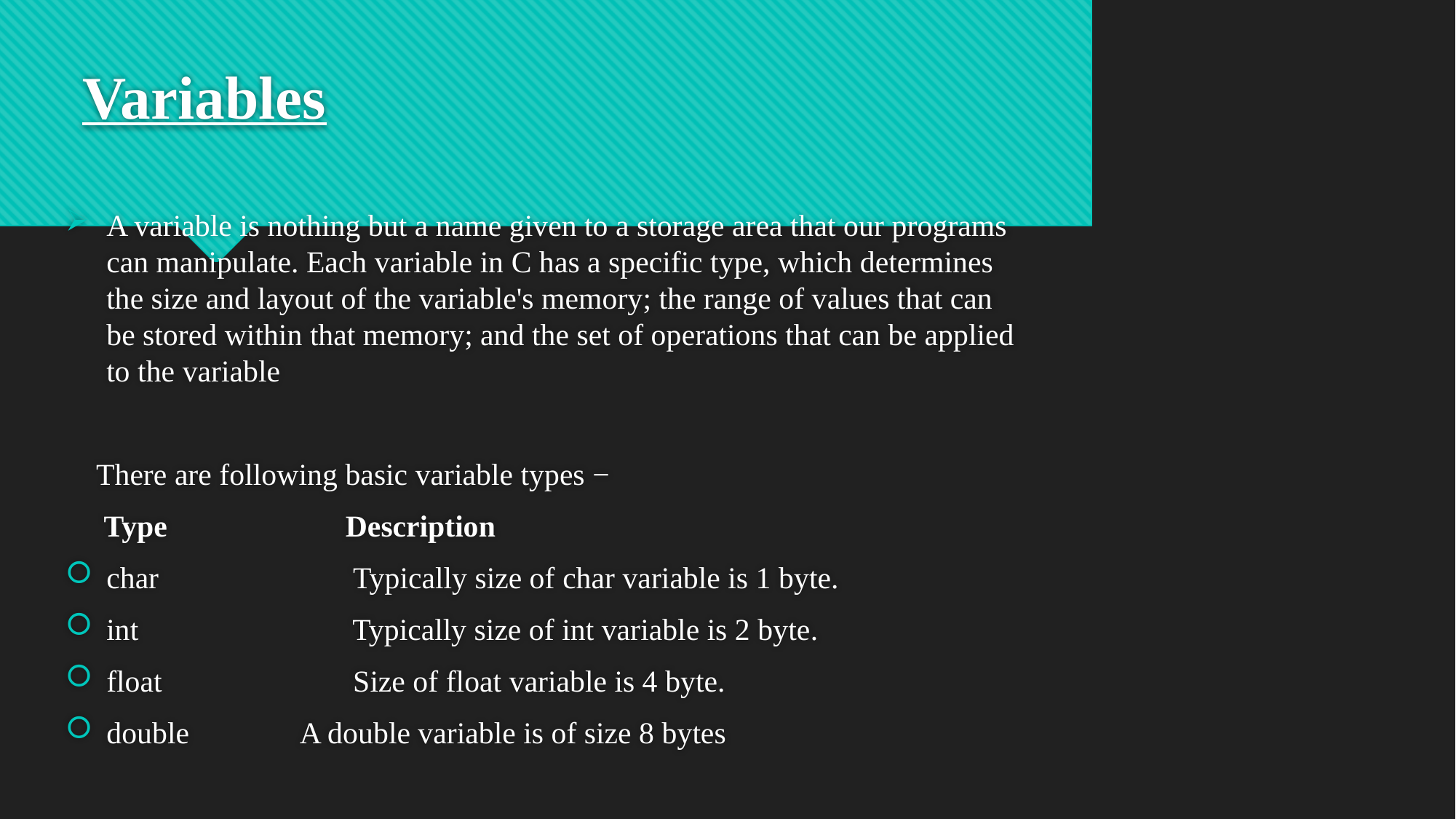

# Variables
A variable is nothing but a name given to a storage area that our programs can manipulate. Each variable in C has a specific type, which determines the size and layout of the variable's memory; the range of values that can be stored within that memory; and the set of operations that can be applied to the variable

    There are following basic variable types −
     Type   	                 Description
char	                  Typically size of char variable is 1 byte.
int	                  Typically size of int variable is 2 byte.
float	                  Size of float variable is 4 byte.
double	           A double variable is of size 8 bytes